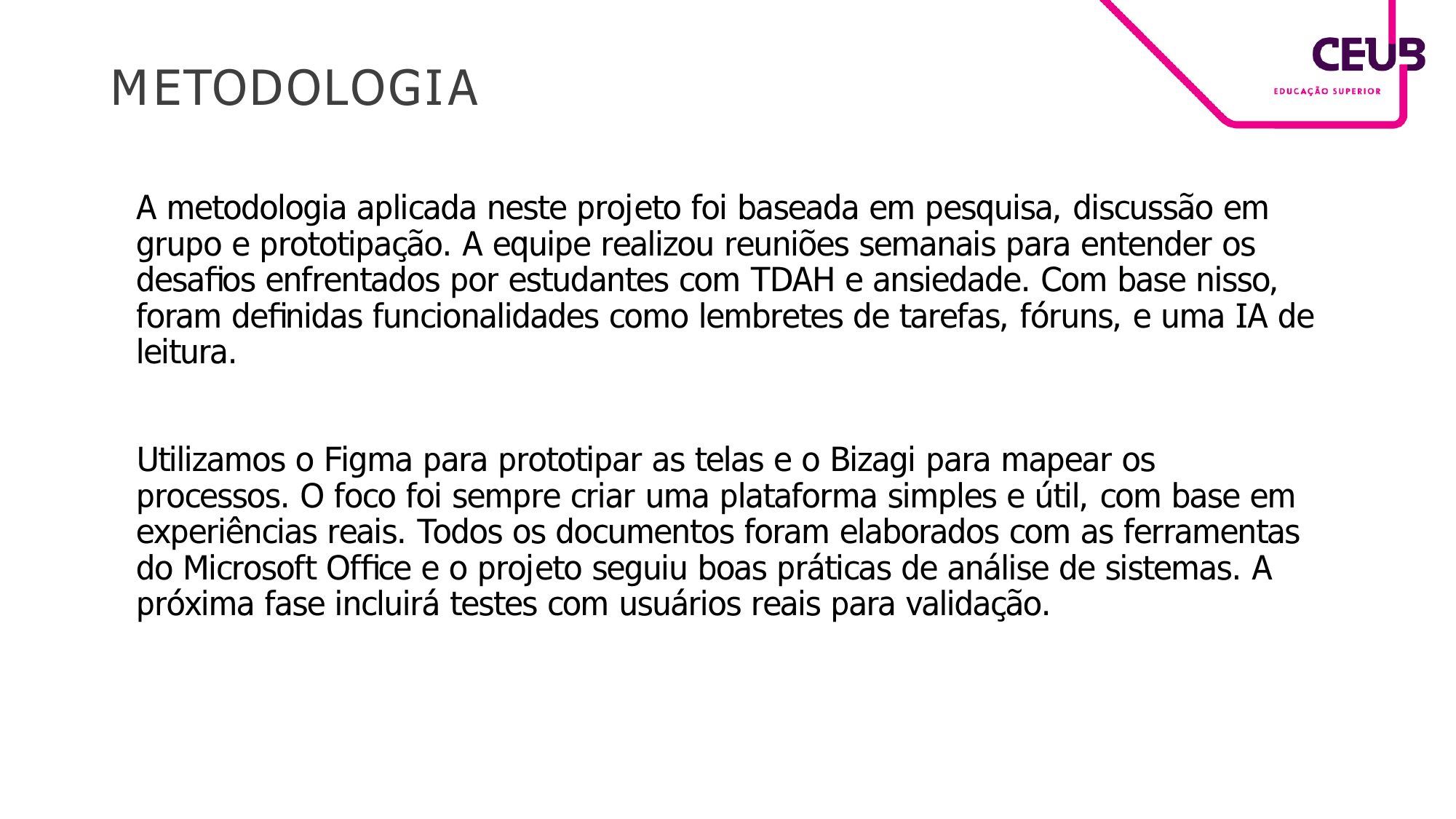

# METODOLOGIA
A metodologia aplicada neste projeto foi baseada em pesquisa, discussão em grupo e prototipação. A equipe realizou reuniões semanais para entender os desafios enfrentados por estudantes com TDAH e ansiedade. Com base nisso, foram definidas funcionalidades como lembretes de tarefas, fóruns, e uma IA de leitura.

Utilizamos o Figma para prototipar as telas e o Bizagi para mapear os processos. O foco foi sempre criar uma plataforma simples e útil, com base em experiências reais. Todos os documentos foram elaborados com as ferramentas do Microsoft Office e o projeto seguiu boas práticas de análise de sistemas. A próxima fase incluirá testes com usuários reais para validação.